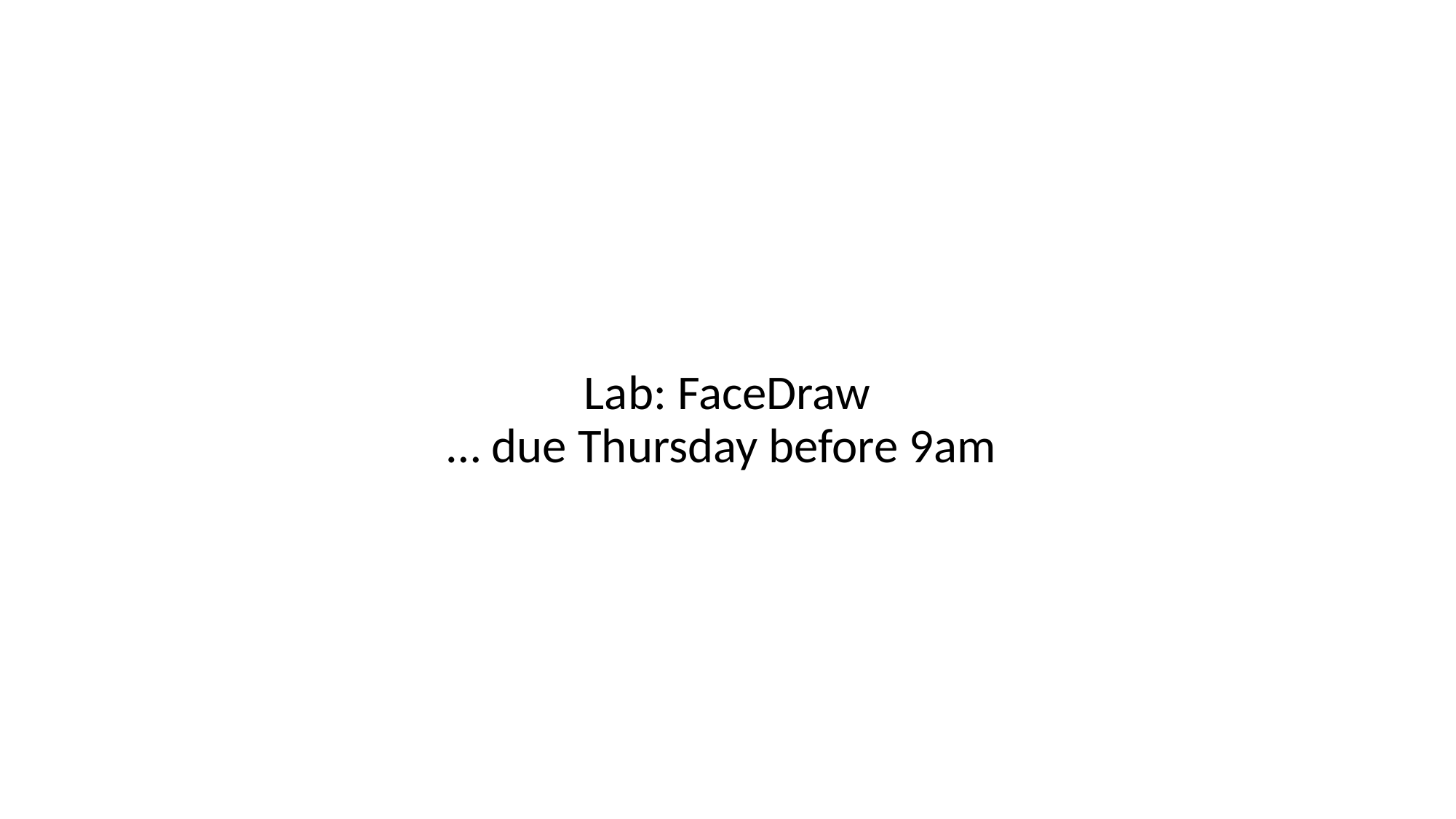

# Lab: FaceDraw … due Thursday before 9am